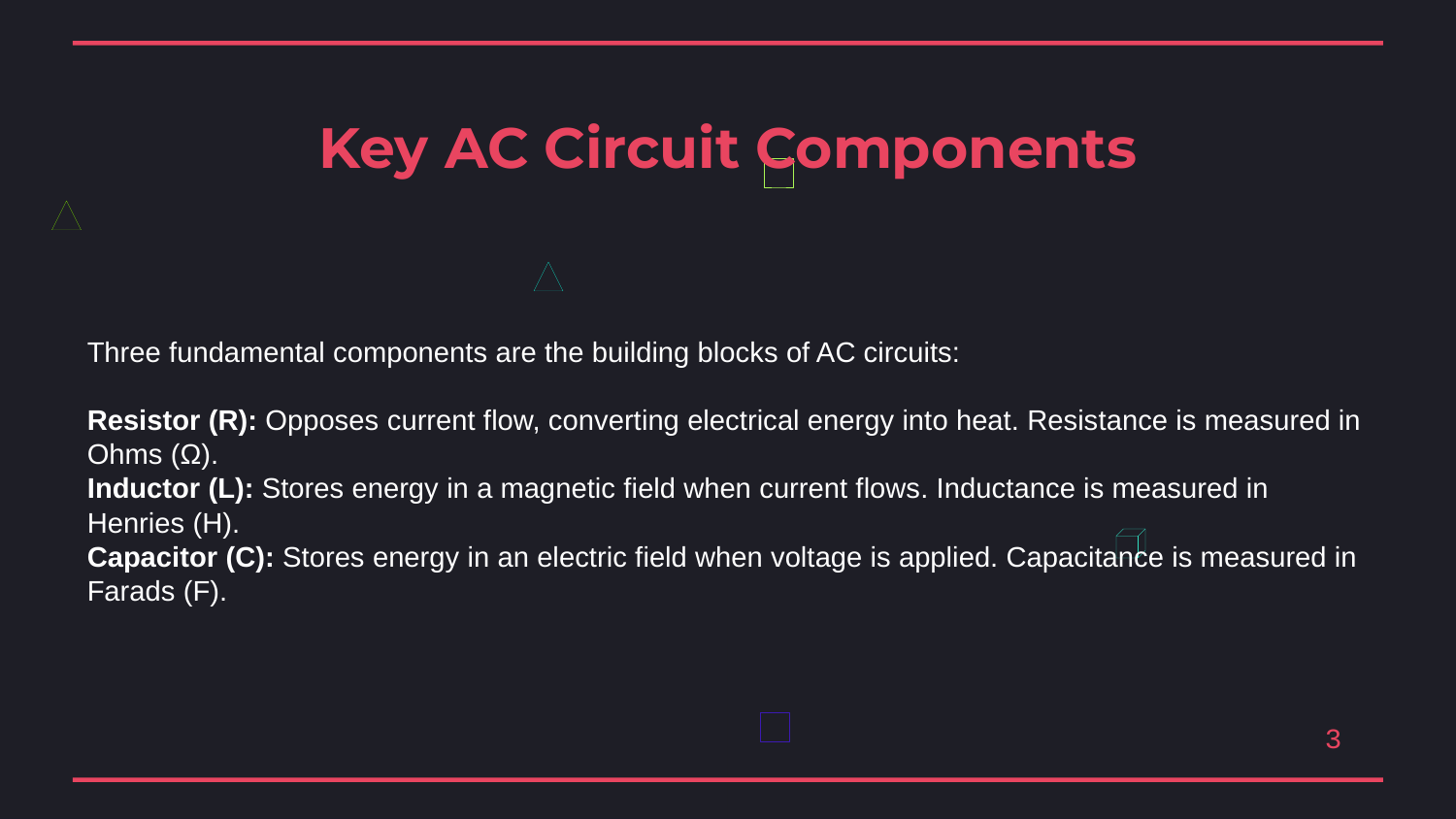

Key AC Circuit Components

Three fundamental components are the building blocks of AC circuits:

Resistor (R): Opposes current flow, converting electrical energy into heat. Resistance is measured in Ohms (Ω).
Inductor (L): Stores energy in a magnetic field when current flows. Inductance is measured in Henries (H).
Capacitor (C): Stores energy in an electric field when voltage is applied. Capacitance is measured in Farads (F).

3